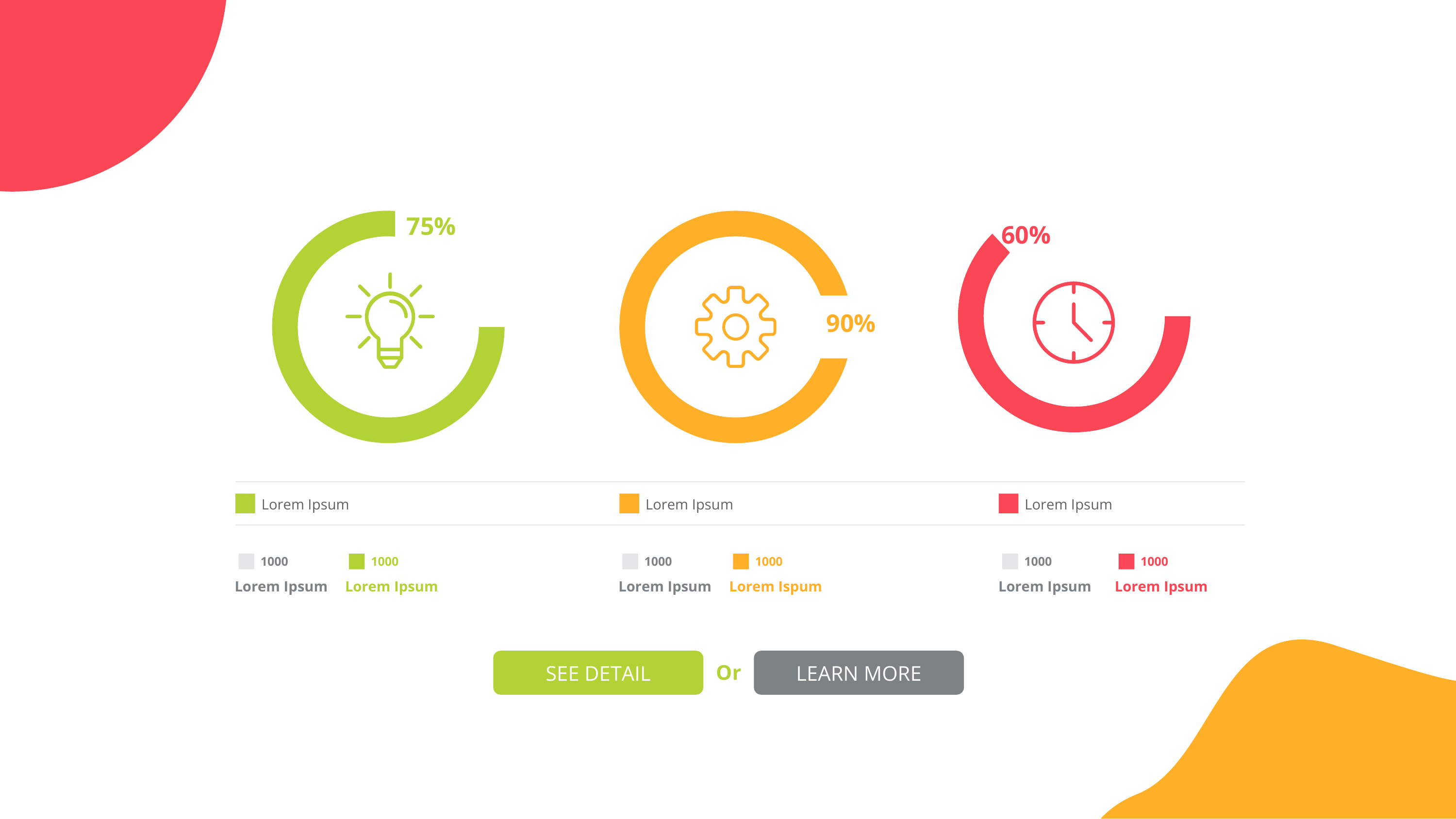

75%

60%

90%
Lorem Ipsum

Lorem Ipsum

Lorem Ipsum

1000
1000

Lorem Ipsum
Lorem Ipsum
1000
1000

Lorem Ipsum
Lorem Ispum
1000
1000

Lorem Ipsum
Lorem Ipsum

SEE DETAIL

LEARN MORE
Or